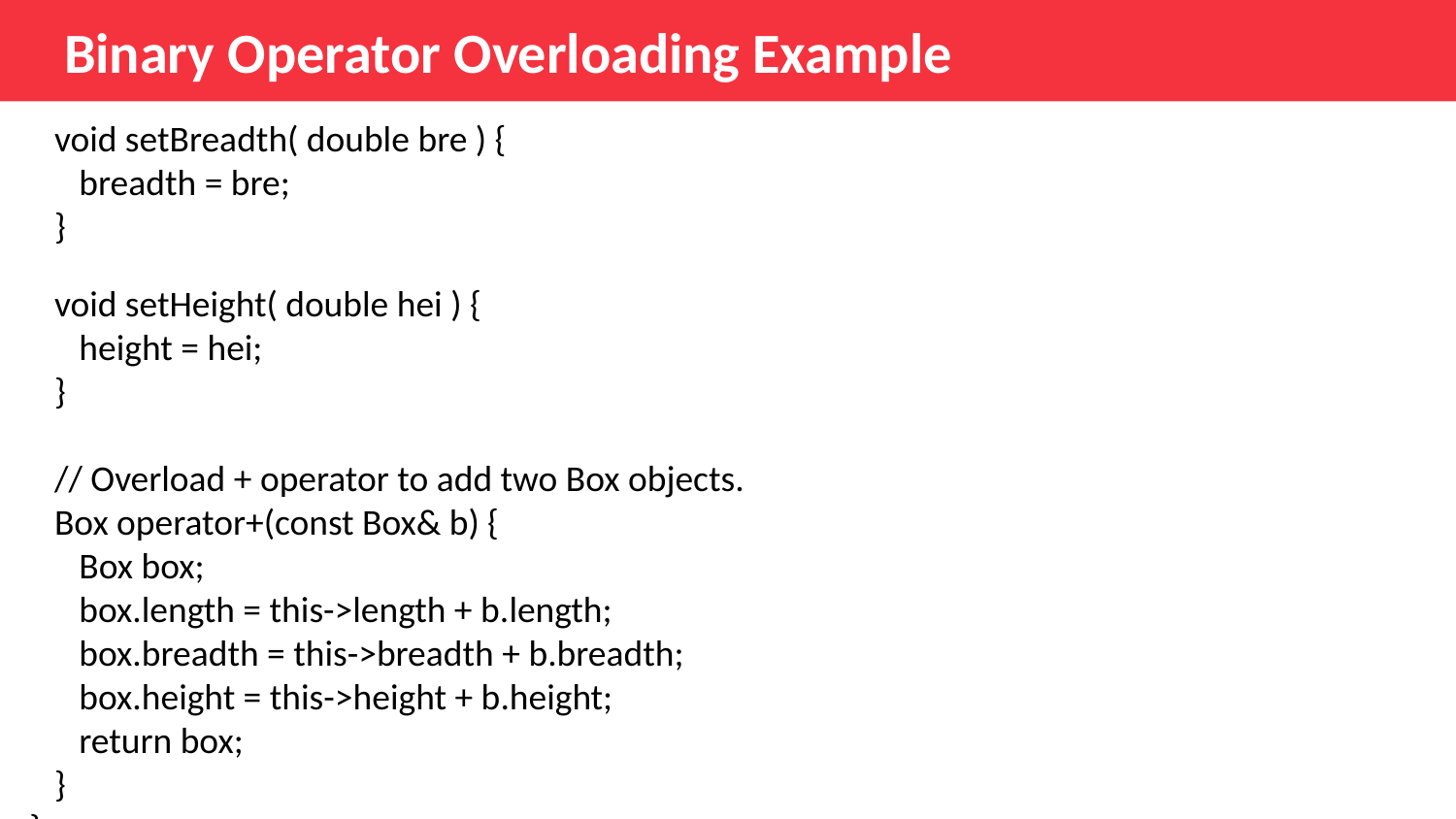

Binary Operator Overloading Example
   void setBreadth( double bre ) {
      breadth = bre;
   }

   void setHeight( double hei ) {
      height = hei;
   }

   // Overload + operator to add two Box objects.
   Box operator+(const Box& b) {
      Box box;
      box.length = this->length + b.length;
      box.breadth = this->breadth + b.breadth;
      box.height = this->height + b.height;
      return box;
   }
};